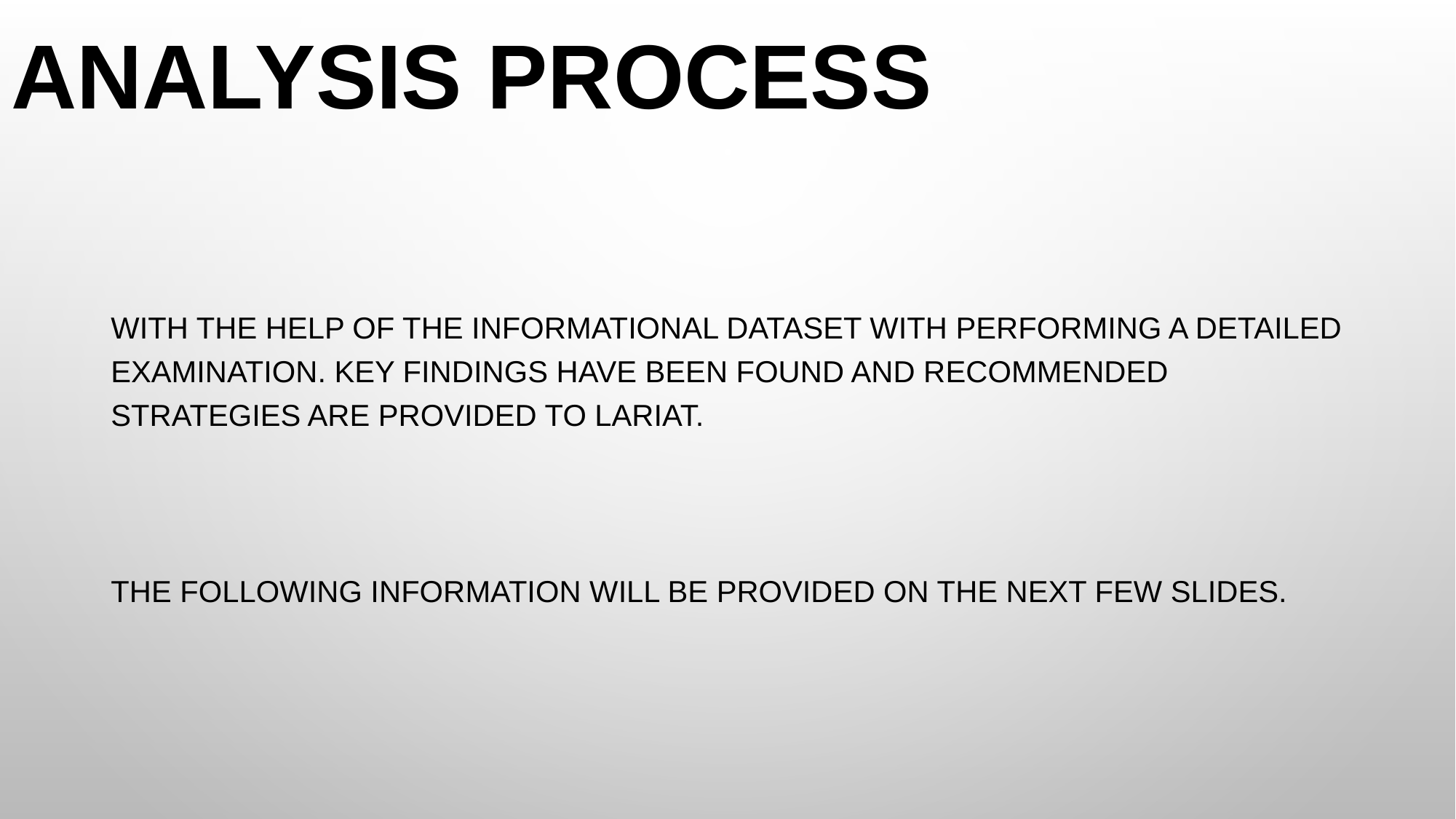

# Analysis Process
With the help of the informational dataset with performing a detailed examination. Key findings have been found and recommended strategies are provided to Lariat.

The following information will be provided on the next few slides.